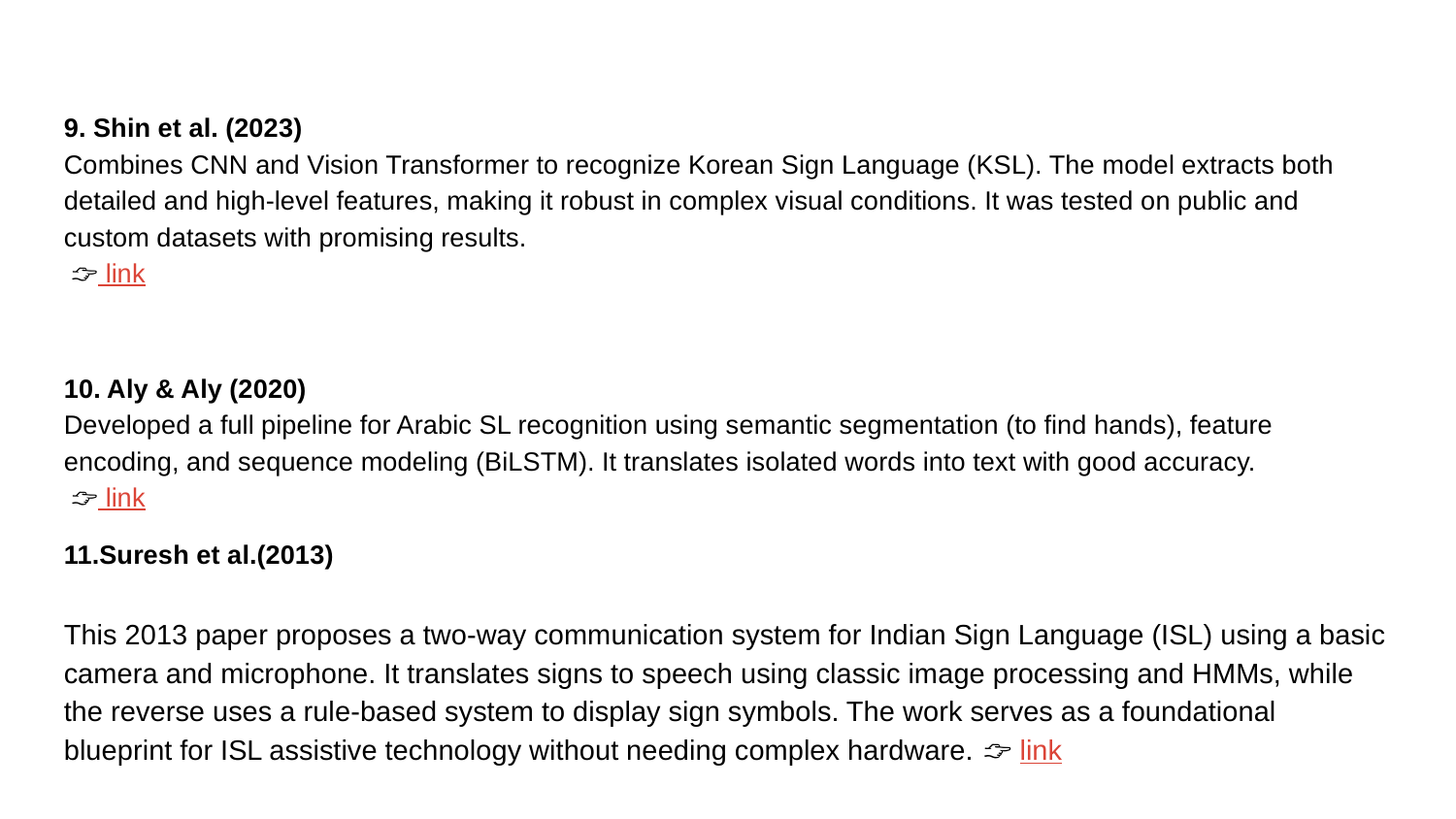

9. Shin et al. (2023)
Combines CNN and Vision Transformer to recognize Korean Sign Language (KSL). The model extracts both detailed and high-level features, making it robust in complex visual conditions. It was tested on public and custom datasets with promising results.
 👉 link

10. Aly & Aly (2020)
Developed a full pipeline for Arabic SL recognition using semantic segmentation (to find hands), feature encoding, and sequence modeling (BiLSTM). It translates isolated words into text with good accuracy.
 👉 link
11.Suresh et al.(2013)
This 2013 paper proposes a two-way communication system for Indian Sign Language (ISL) using a basic camera and microphone. It translates signs to speech using classic image processing and HMMs, while the reverse uses a rule-based system to display sign symbols. The work serves as a foundational blueprint for ISL assistive technology without needing complex hardware. 👉 link